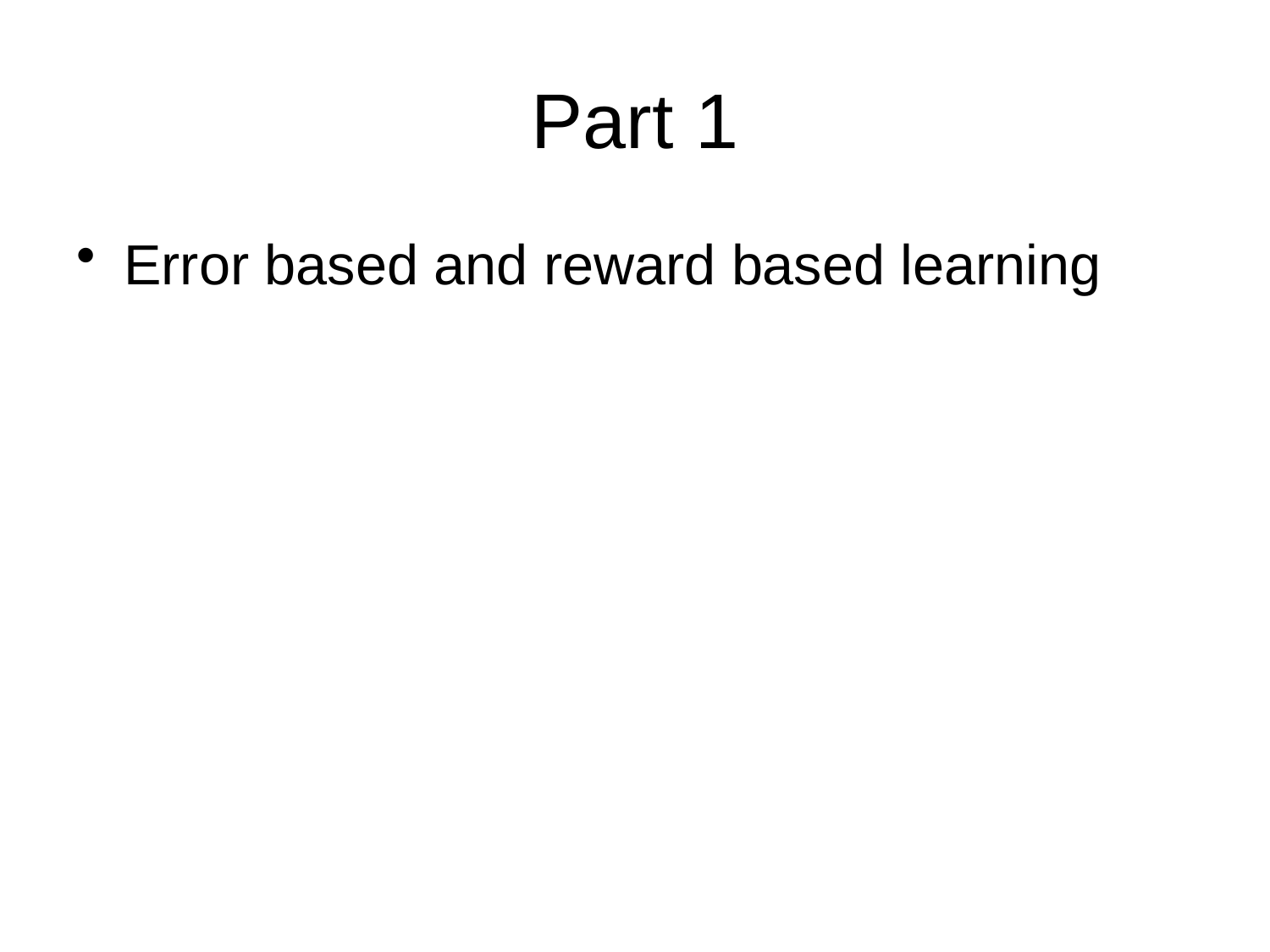

# Part 1
Error based and reward based learning